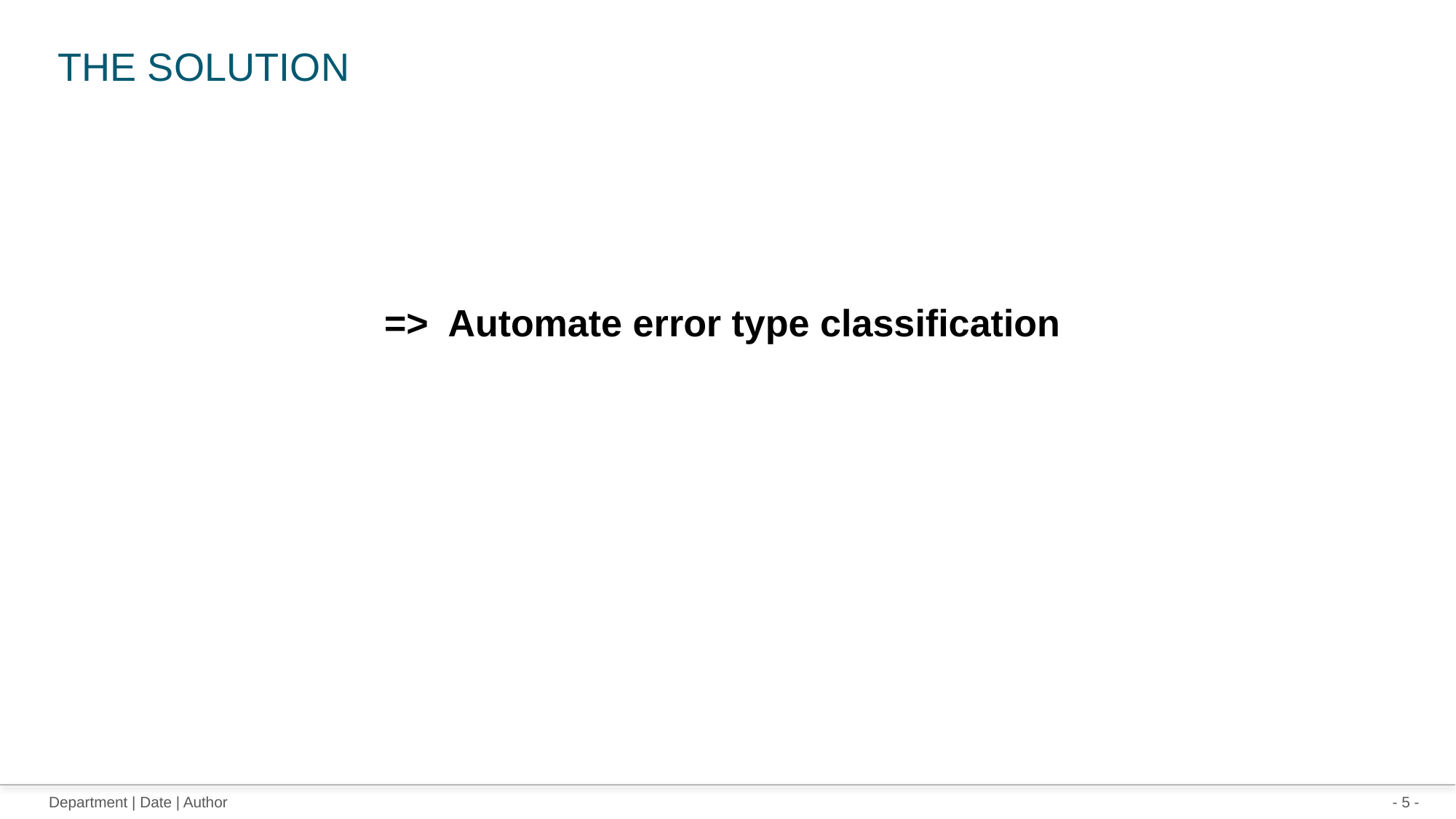

# The Solution
=>  Automate error type classification